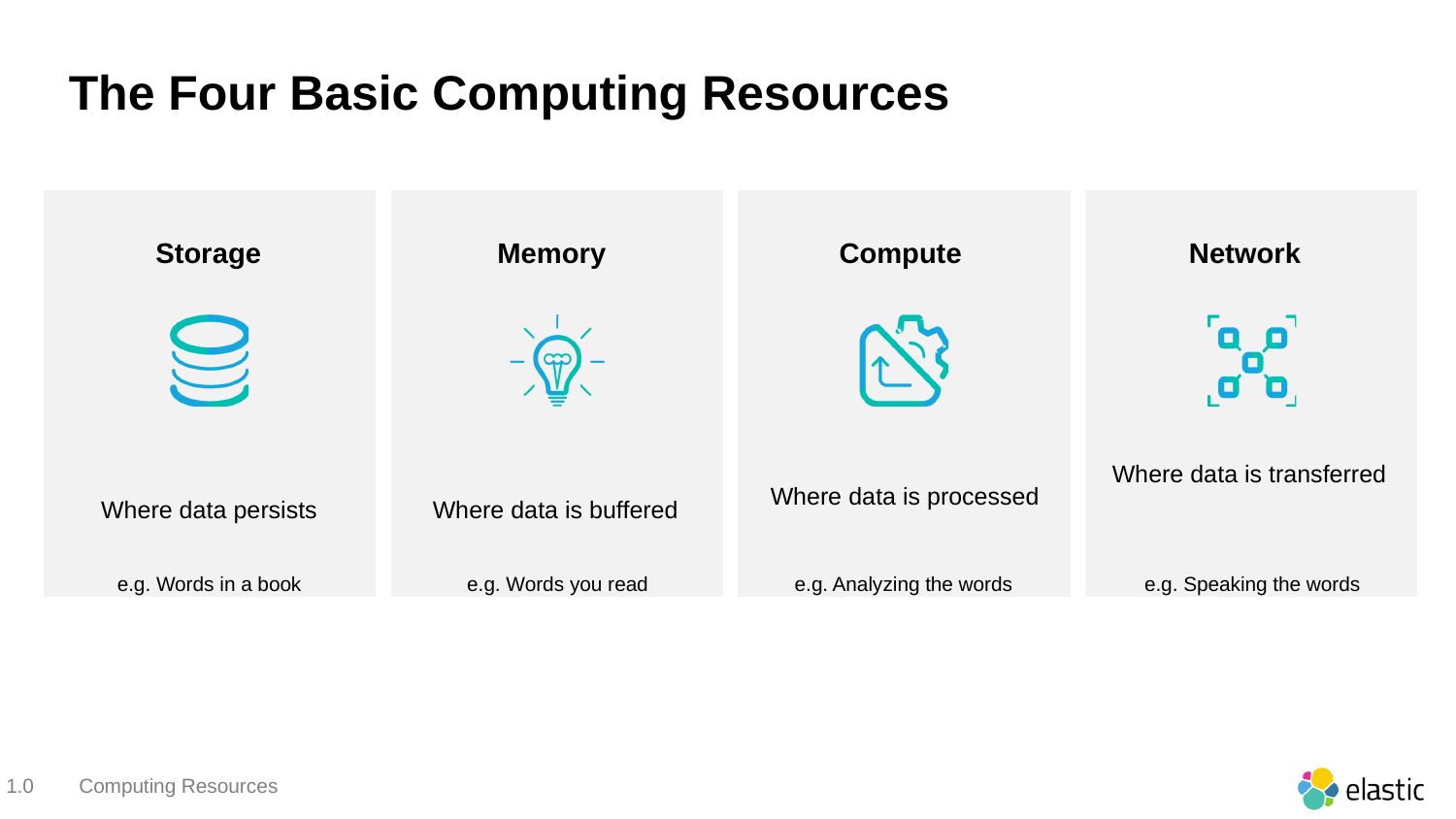

The Four Basic Computing Resources

Storage
Memory
Compute
Network

Where data is transferred
Where data is processed
Where data persists
Where data is buffered
e.g. Words in a book
e.g. Words you read
e.g. Analyzing the words
e.g. Speaking the words

1.0
Computing Resources